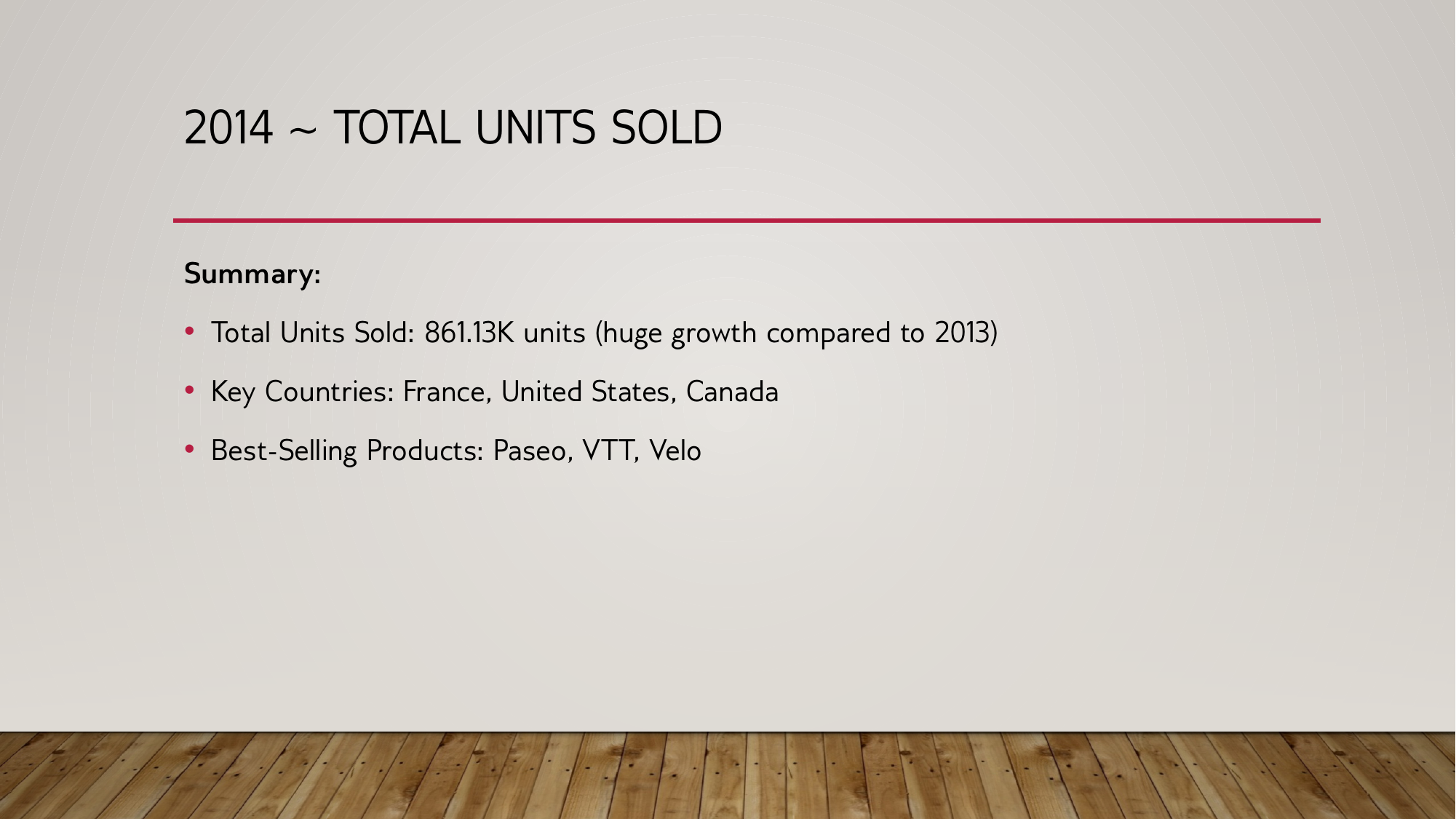

# 2014 ~ total units sold
Summary:
Total Units Sold: 861.13K units (huge growth compared to 2013)
Key Countries: France, United States, Canada
Best-Selling Products: Paseo, VTT, Velo